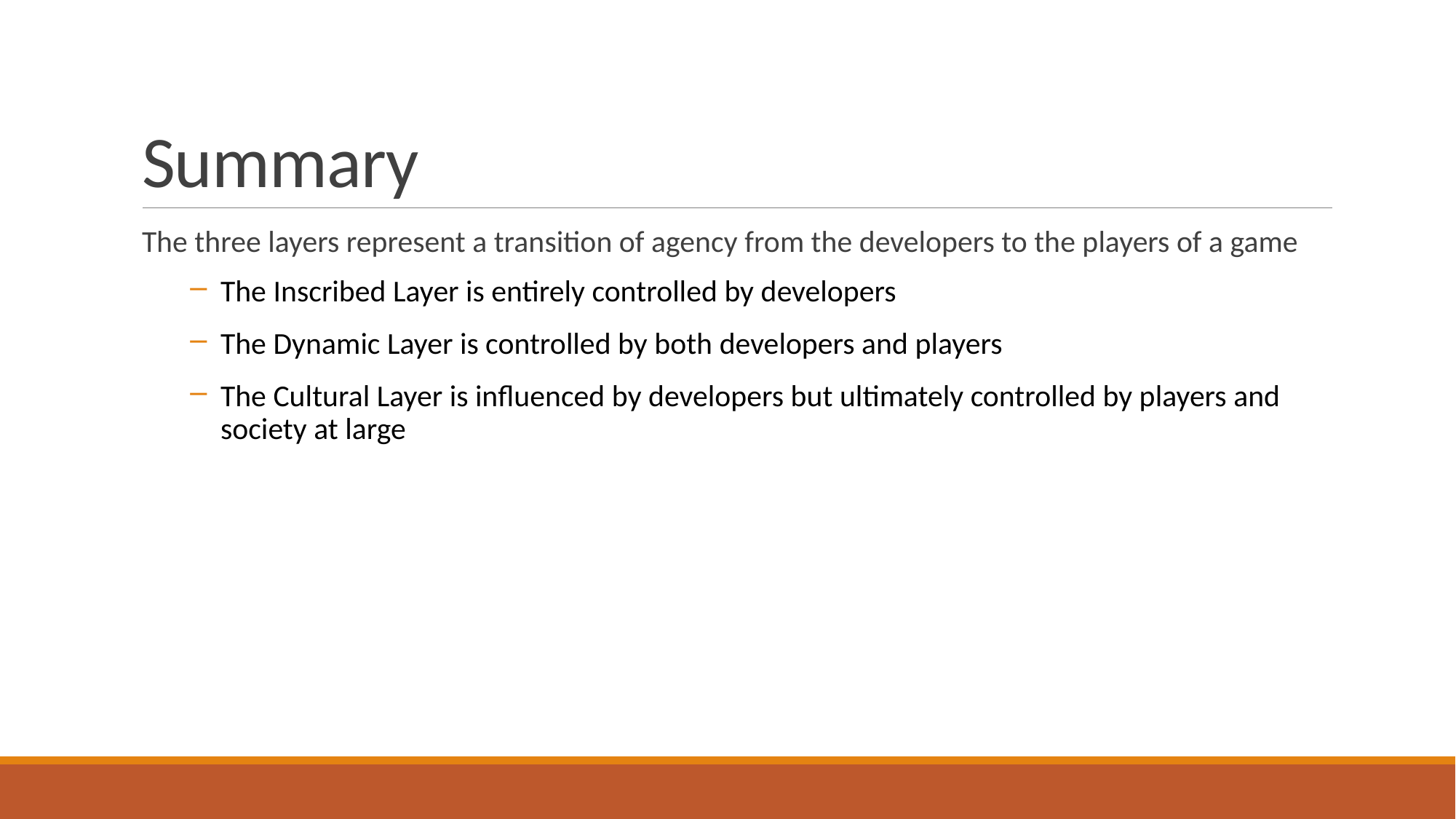

# Summary
The three layers represent a transition of agency from the developers to the players of a game
The Inscribed Layer is entirely controlled by developers
The Dynamic Layer is controlled by both developers and players
The Cultural Layer is influenced by developers but ultimately controlled by players and society at large